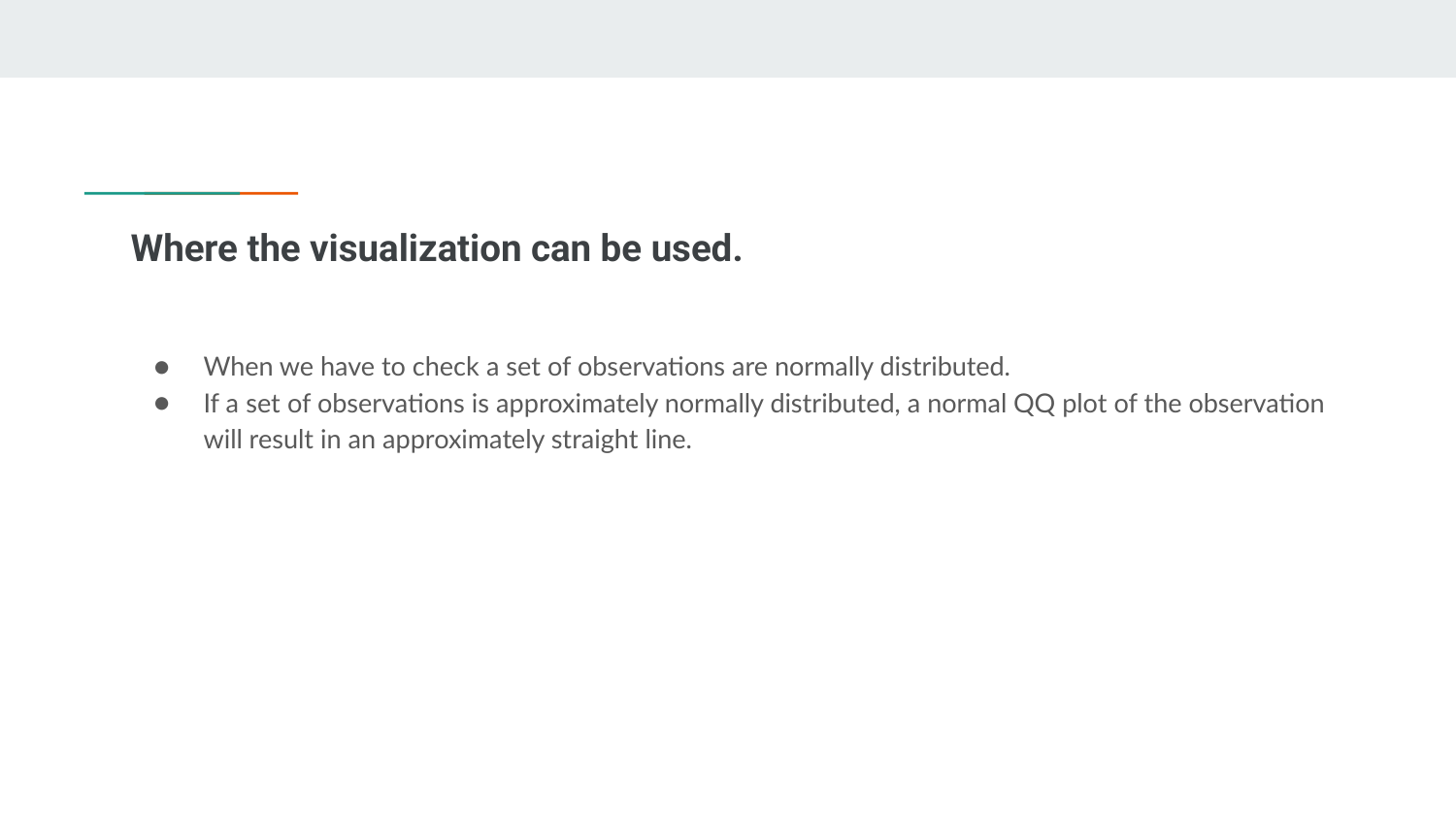

# Where the visualization can be used.
When we have to check a set of observations are normally distributed.
If a set of observations is approximately normally distributed, a normal QQ plot of the observation will result in an approximately straight line.